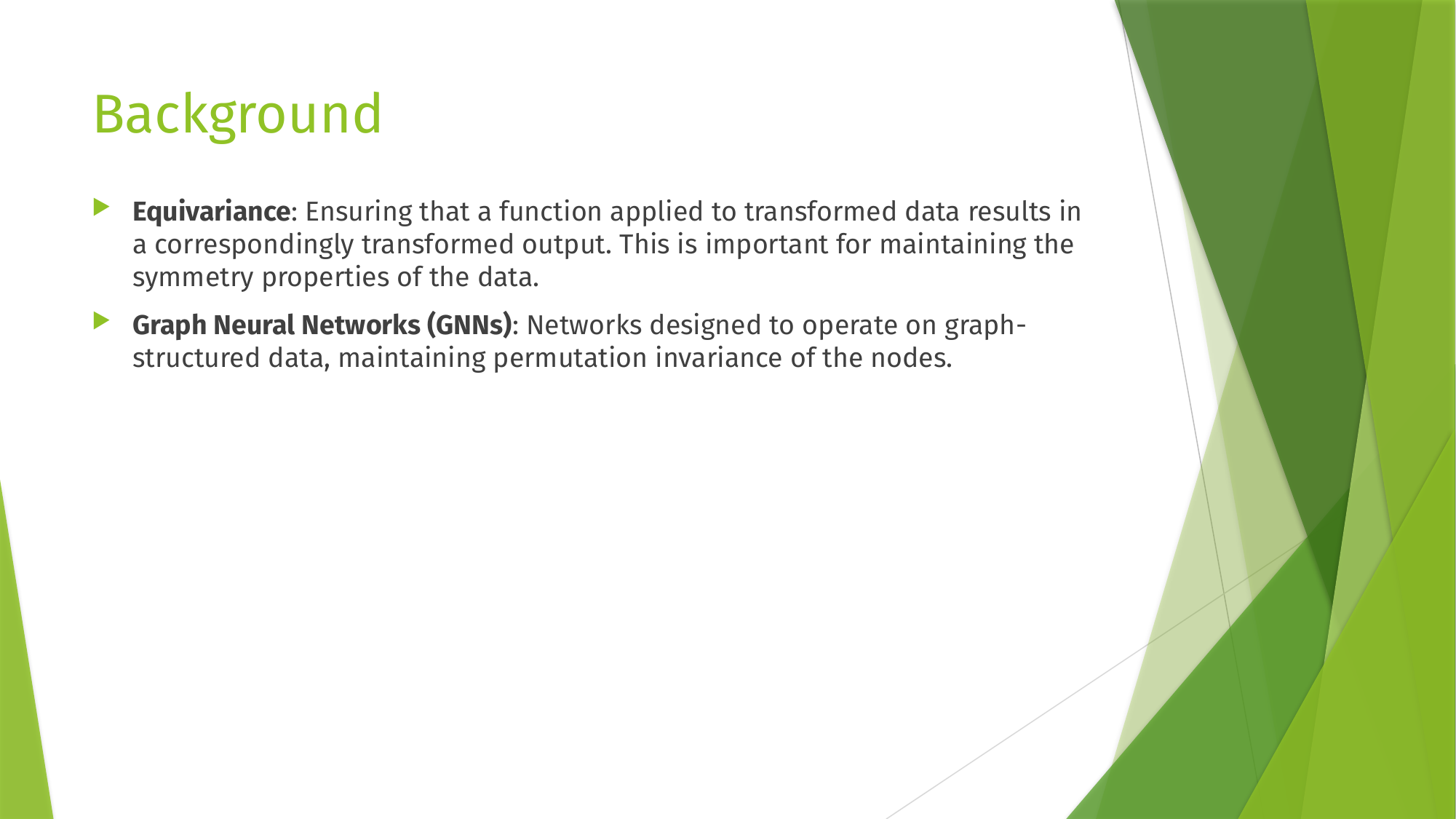

# Background
Equivariance: Ensuring that a function applied to transformed data results in a correspondingly transformed output. This is important for maintaining the symmetry properties of the data.
Graph Neural Networks (GNNs): Networks designed to operate on graph-structured data, maintaining permutation invariance of the nodes.